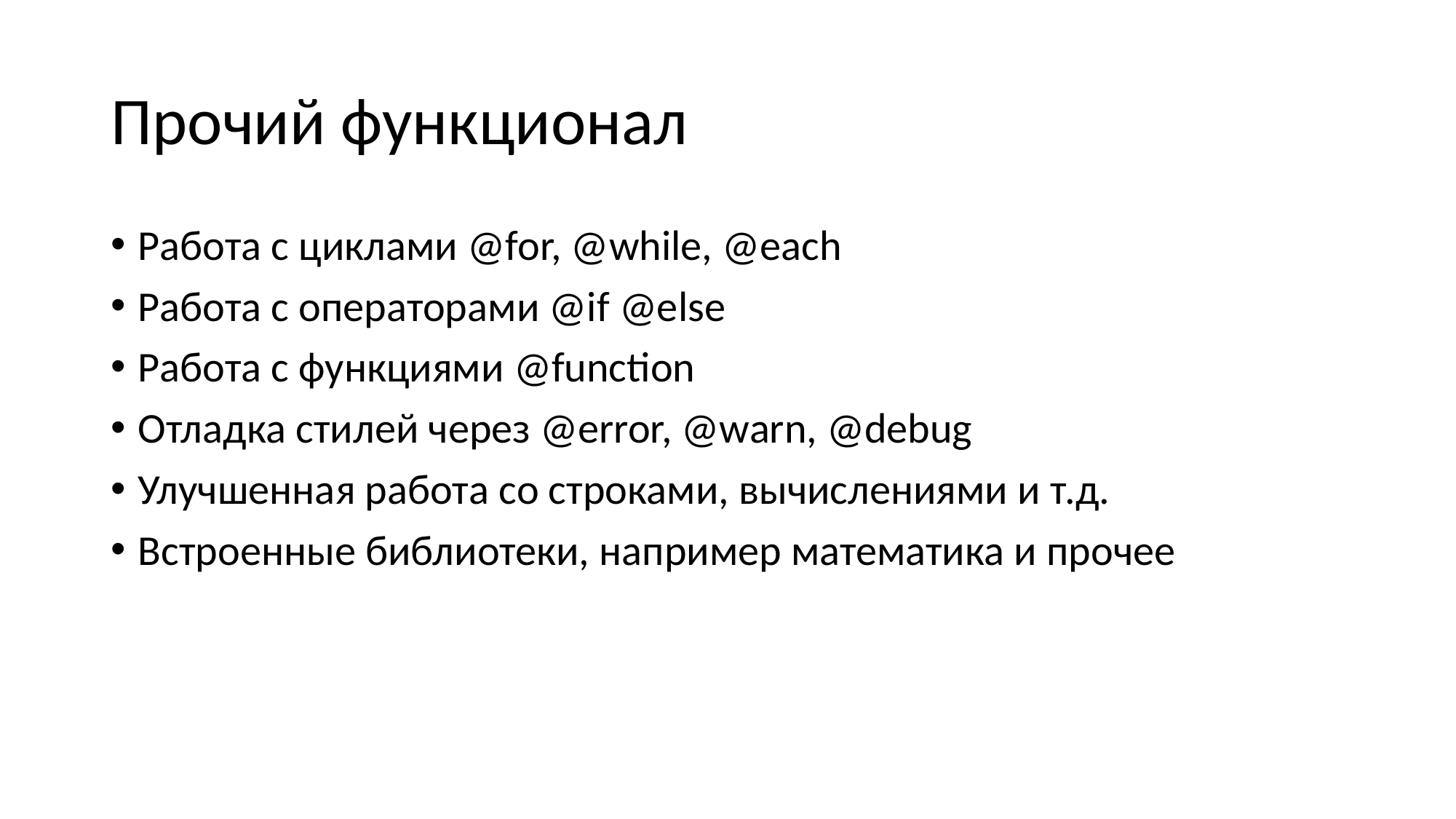

# Прочий функционал
Работа с циклами @for, @while, @each
Работа с операторами @if @else
Работа с функциями @function
Отладка стилей через @error, @warn, @debug
Улучшенная работа со строками, вычислениями и т.д.
Встроенные библиотеки, например математика и прочее